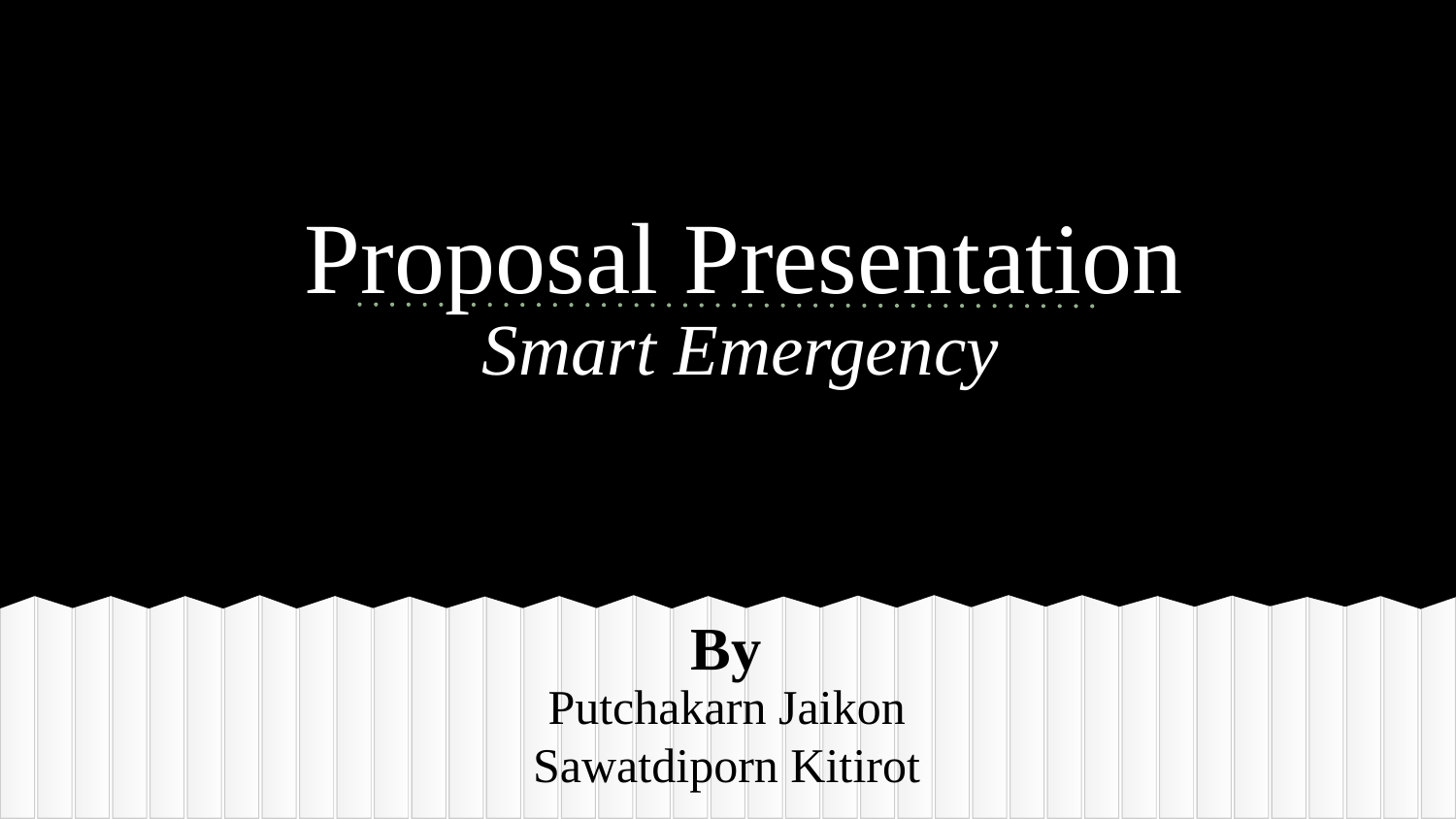

# Proposal Presentation
Smart Emergency
By
Putchakarn Jaikon
Sawatdiporn Kitirot